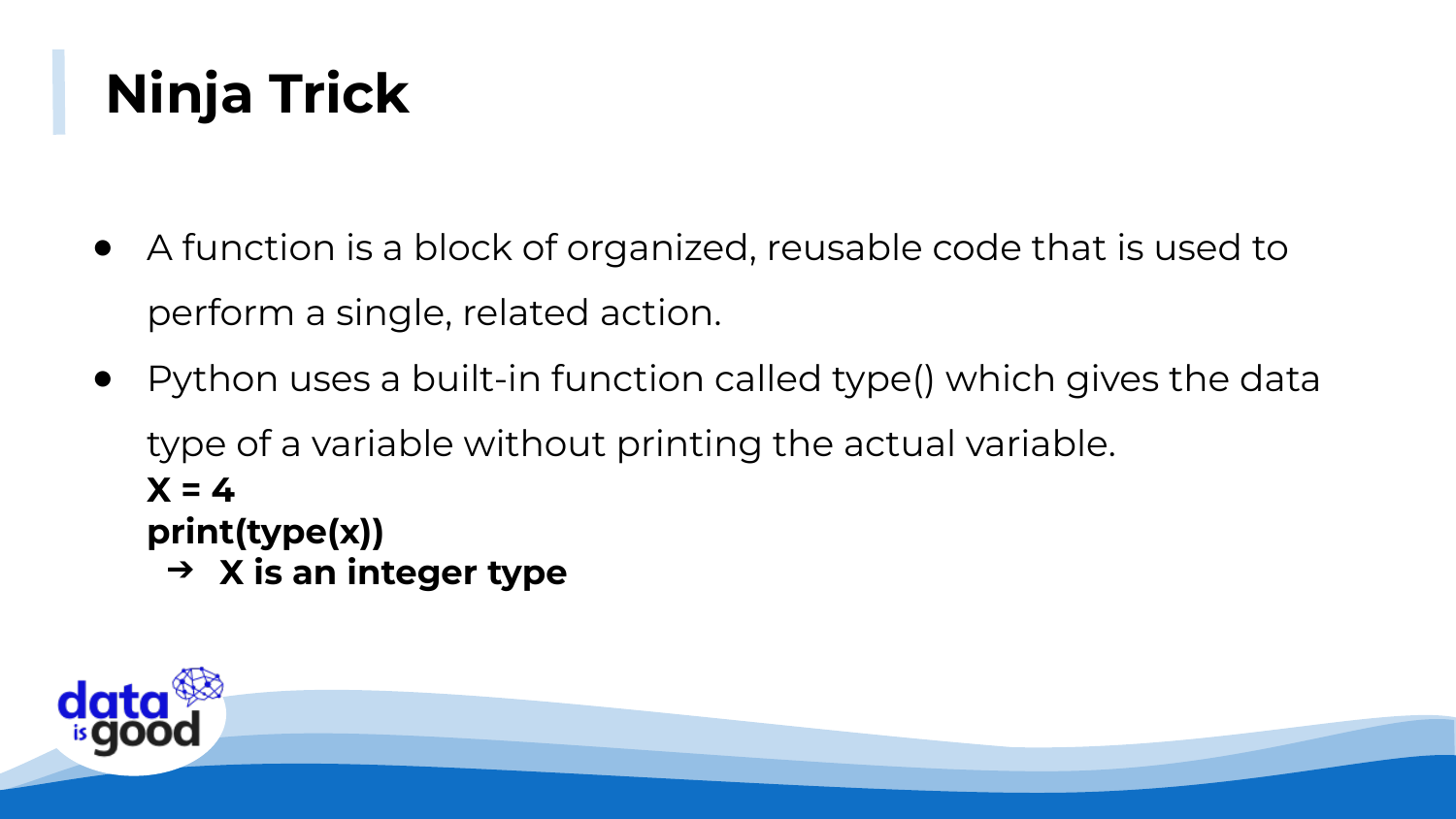

Ninja Trick
A function is a block of organized, reusable code that is used to perform a single, related action.
Python uses a built-in function called type() which gives the data type of a variable without printing the actual variable.

X = 4

print(type(x))

X is an integer type